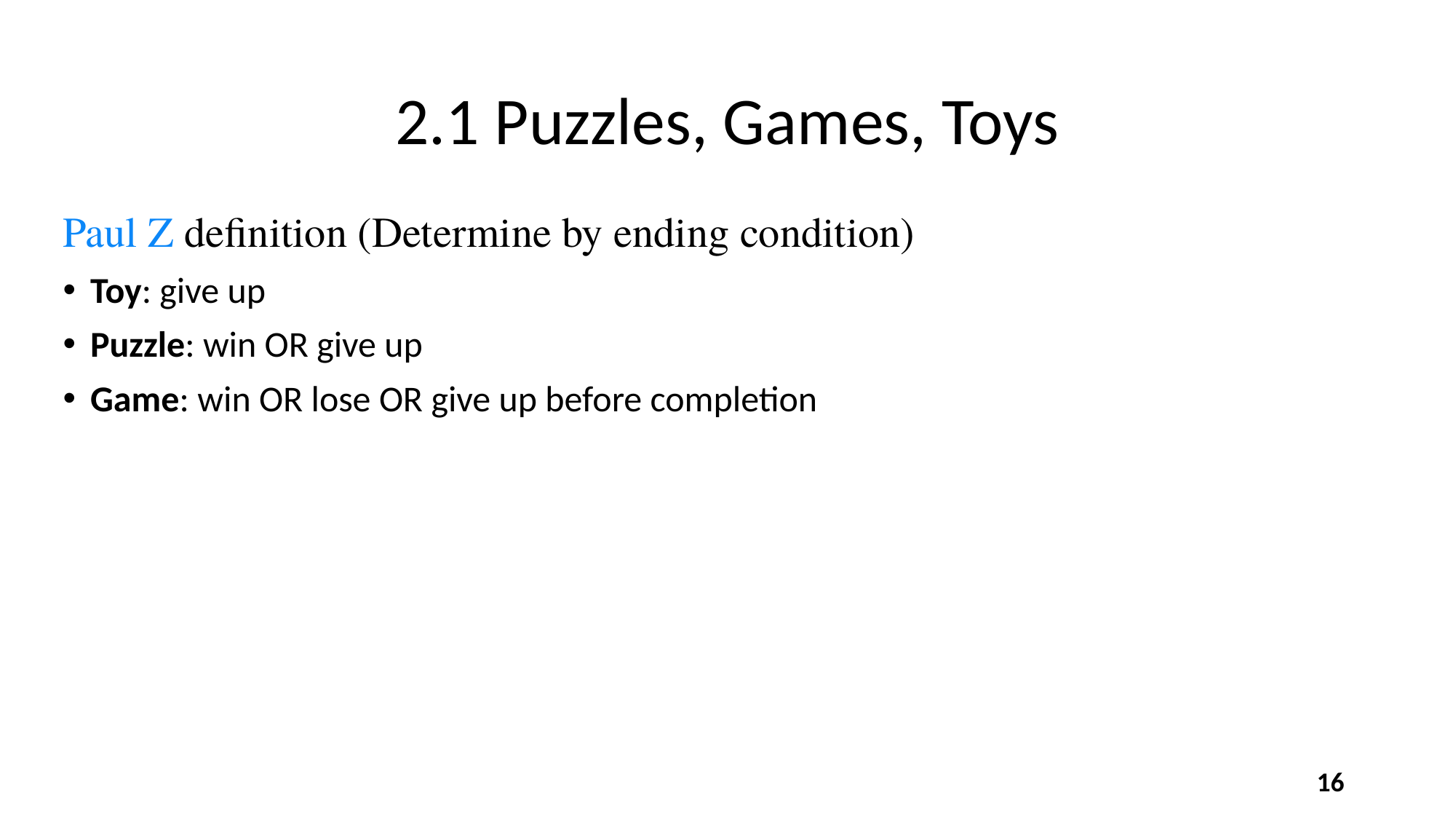

# 2.1 Puzzles, Games, Toys
Paul Z definition (Determine by ending condition)
Toy: give up
Puzzle: win OR give up
Game: win OR lose OR give up before completion
16